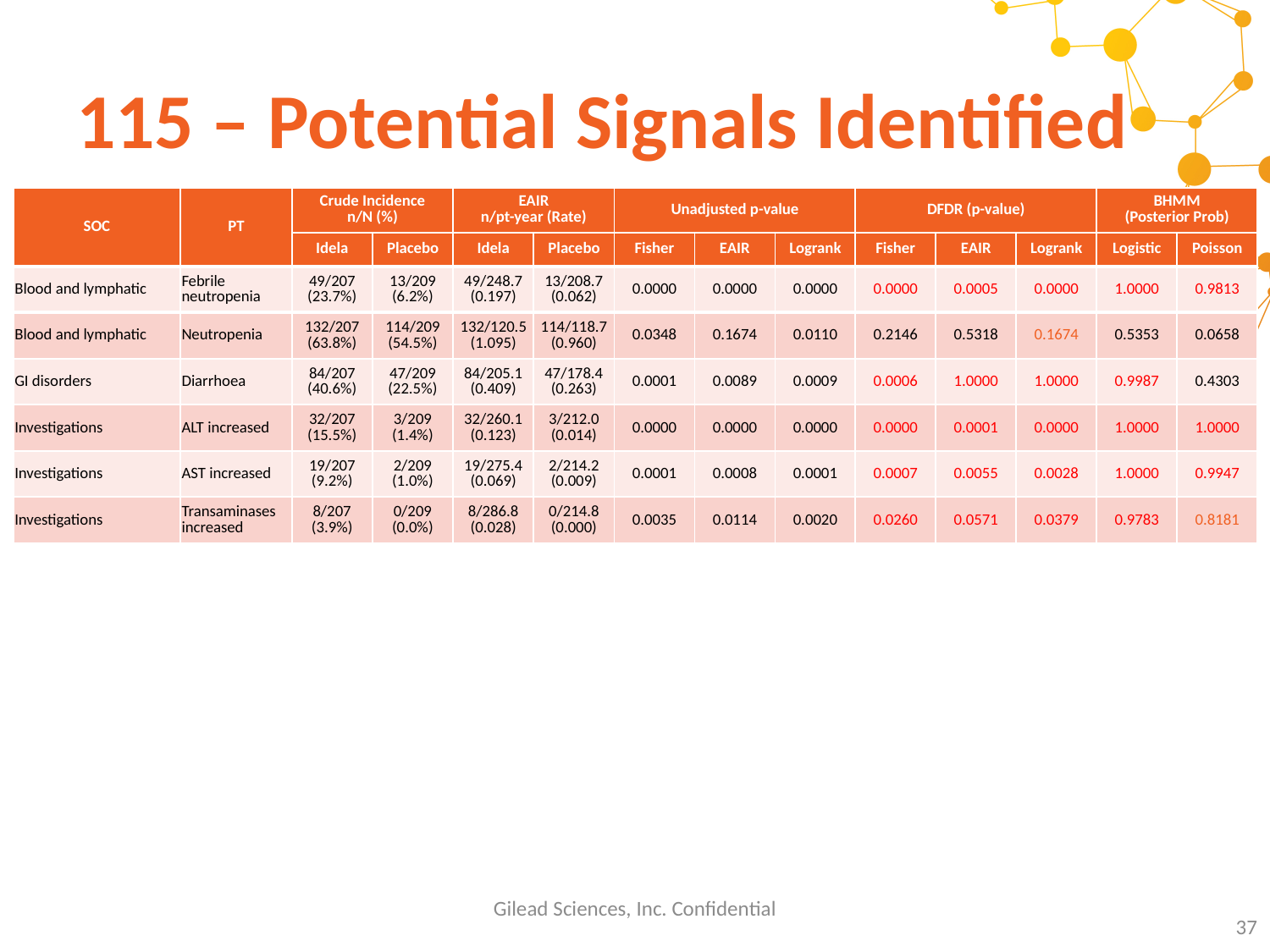

# 115 – Potential Signals Identified
| SOC | PT | Crude Incidence n/N (%) |  | EAIR n/pt-year (Rate) |  | Unadjusted p-value |  |  | DFDR (p-value) |  |  | BHMM (Posterior Prob) |  |
| --- | --- | --- | --- | --- | --- | --- | --- | --- | --- | --- | --- | --- | --- |
|  |  | Idela | Placebo | Idela | Placebo | Fisher | EAIR | Logrank | Fisher | EAIR | Logrank | Logistic | Poisson |
| Blood and lymphatic | Febrile neutropenia | 49/207 (23.7%) | 13/209 (6.2%) | 49/248.7 (0.197) | 13/208.7 (0.062) | 0.0000 | 0.0000 | 0.0000 | 0.0000 | 0.0005 | 0.0000 | 1.0000 | 0.9813 |
| Blood and lymphatic | Neutropenia | 132/207 (63.8%) | 114/209 (54.5%) | 132/120.5 (1.095) | 114/118.7 (0.960) | 0.0348 | 0.1674 | 0.0110 | 0.2146 | 0.5318 | 0.1674 | 0.5353 | 0.0658 |
| GI disorders | Diarrhoea | 84/207 (40.6%) | 47/209 (22.5%) | 84/205.1 (0.409) | 47/178.4 (0.263) | 0.0001 | 0.0089 | 0.0009 | 0.0006 | 1.0000 | 1.0000 | 0.9987 | 0.4303 |
| Investigations | ALT increased | 32/207 (15.5%) | 3/209 (1.4%) | 32/260.1 (0.123) | 3/212.0 (0.014) | 0.0000 | 0.0000 | 0.0000 | 0.0000 | 0.0001 | 0.0000 | 1.0000 | 1.0000 |
| Investigations | AST increased | 19/207 (9.2%) | 2/209 (1.0%) | 19/275.4 (0.069) | 2/214.2 (0.009) | 0.0001 | 0.0008 | 0.0001 | 0.0007 | 0.0055 | 0.0028 | 1.0000 | 0.9947 |
| Investigations | Transaminases increased | 8/207 (3.9%) | 0/209 (0.0%) | 8/286.8 (0.028) | 0/214.8 (0.000) | 0.0035 | 0.0114 | 0.0020 | 0.0260 | 0.0571 | 0.0379 | 0.9783 | 0.8181 |
Gilead Sciences, Inc. Confidential
37